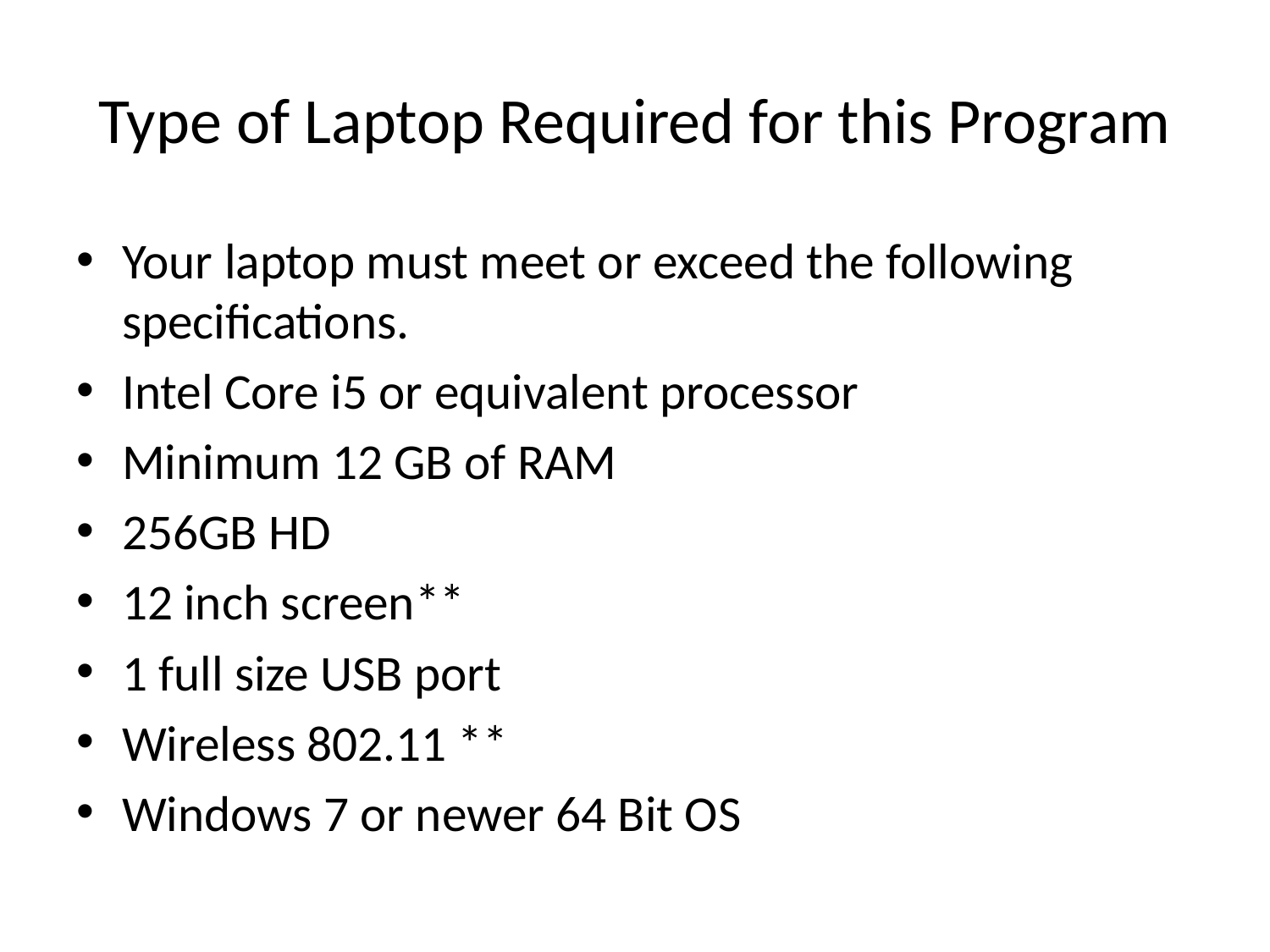

# Type of Laptop Required for this Program
Your laptop must meet or exceed the following specifications.
Intel Core i5 or equivalent processor
Minimum 12 GB of RAM
256GB HD
12 inch screen**
1 full size USB port
Wireless 802.11 **
Windows 7 or newer 64 Bit OS